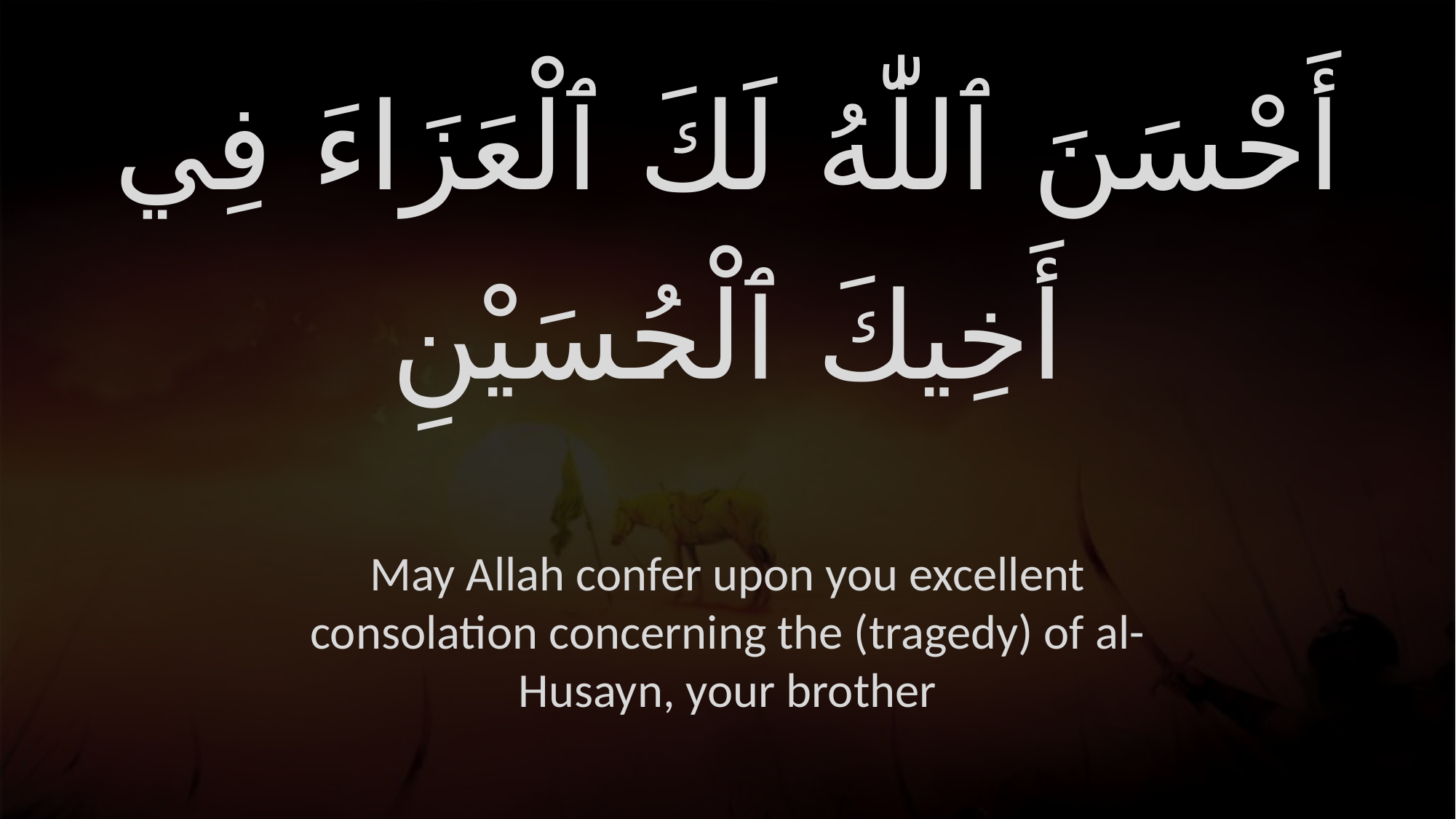

# أَحْسَنَ ٱللّٰهُ لَكَ ٱلْعَزَاءَ فِي أَخِيكَ ٱلْحُسَيْنِ
May Allah confer upon you excellent consolation concerning the (tragedy) of al-Husayn, your brother